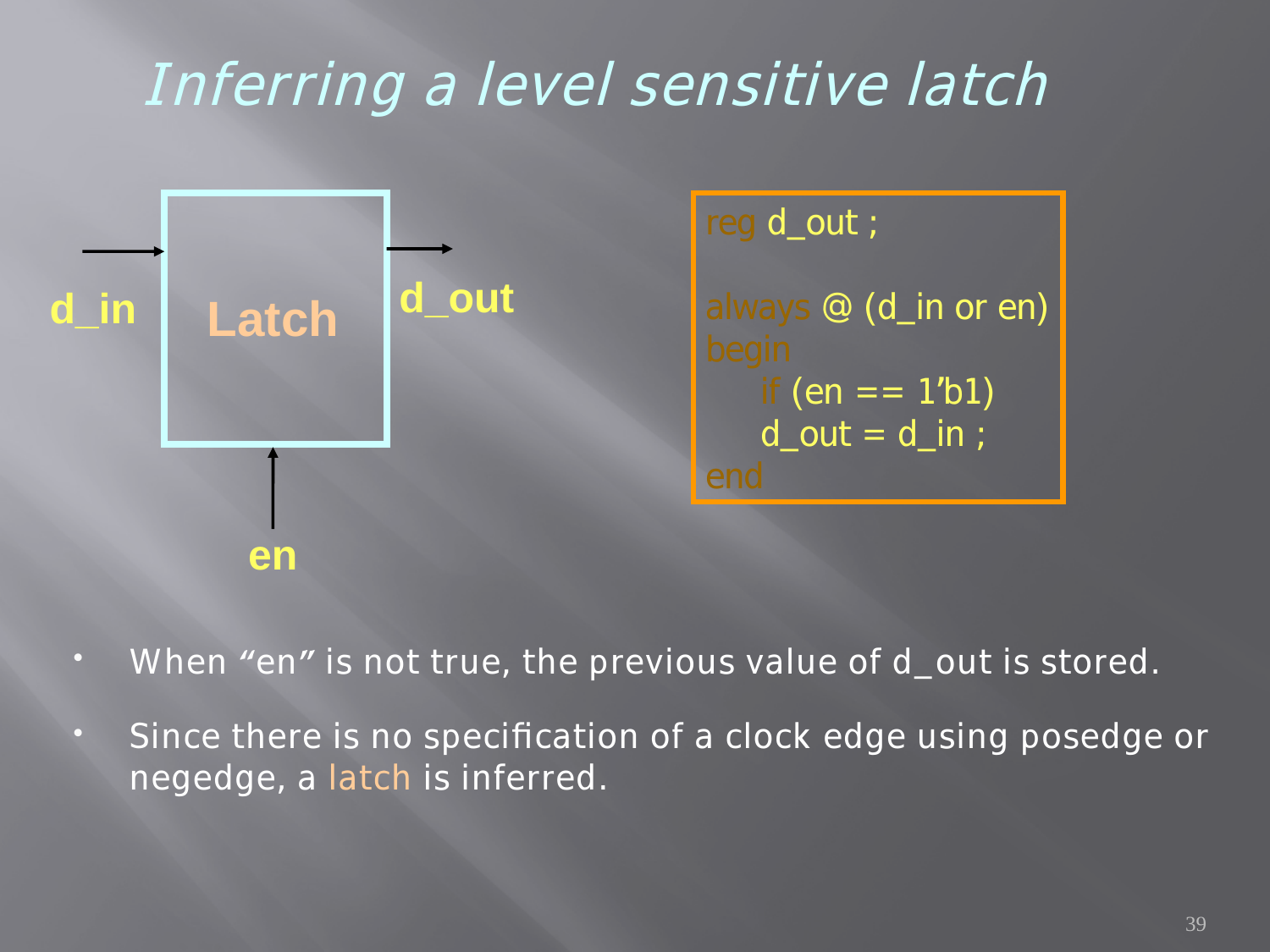

# Inferring a level sensitive latch
reg d_out ;

always @ (d_in or en)
begin
     if (en == 1’b1)
     d_out = d_in ;
end

d_out
d_in
Latch

en
When “en” is not true, the previous value of d_out is stored.

Since there is no specification of a clock edge using posedge or negedge, a latch is inferred.

39